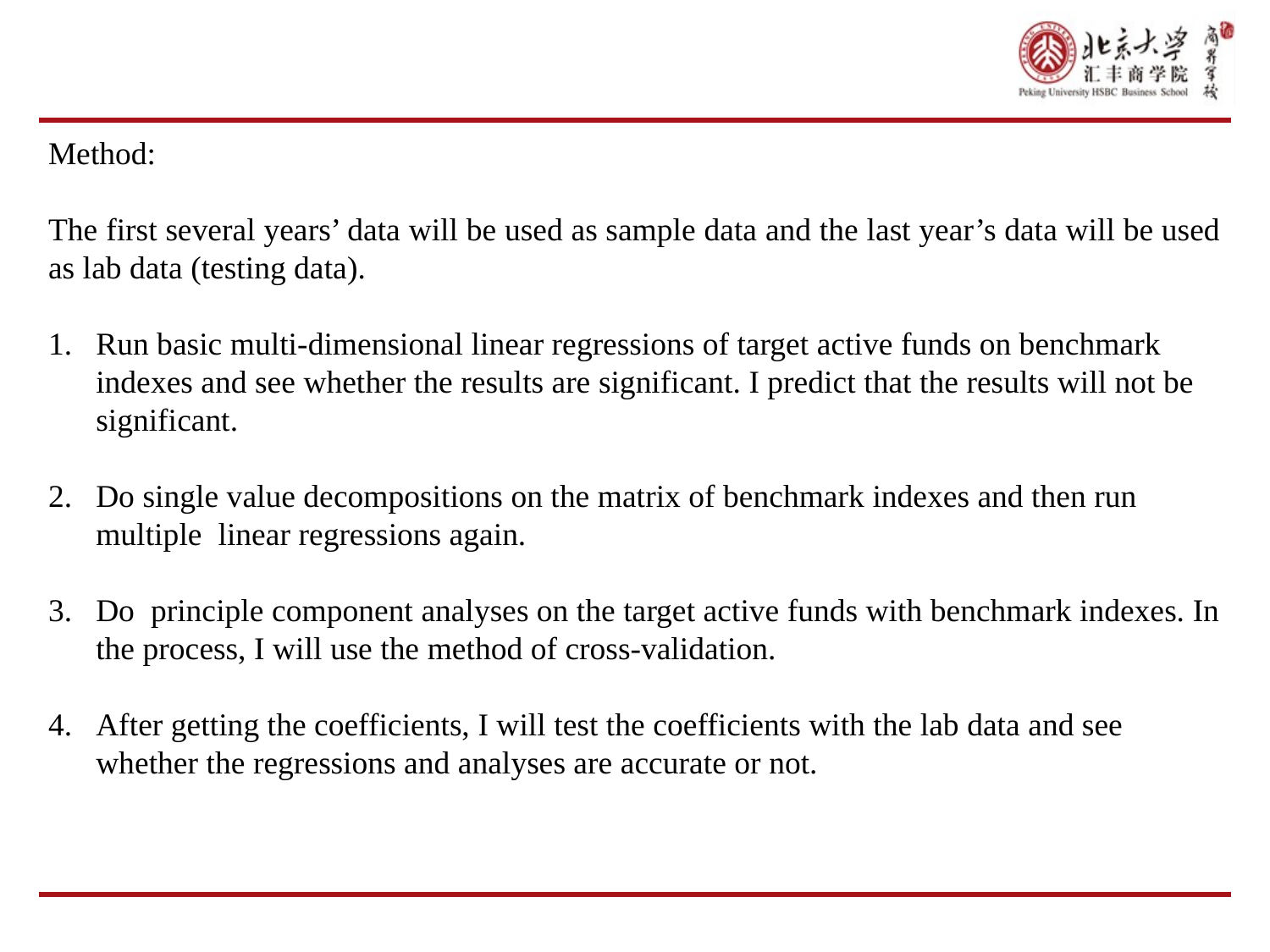

Method:

The first several years’ data will be used as sample data and the last year’s data will be used as lab data (testing data).

Run basic multi-dimensional linear regressions of target active funds on benchmark indexes and see whether the results are significant. I predict that the results will not be significant.

Do single value decompositions on the matrix of benchmark indexes and then run multiple  linear regressions again.

Do  principle component analyses on the target active funds with benchmark indexes. In the process, I will use the method of cross-validation.

After getting the coefficients, I will test the coefficients with the lab data and see whether the regressions and analyses are accurate or not.